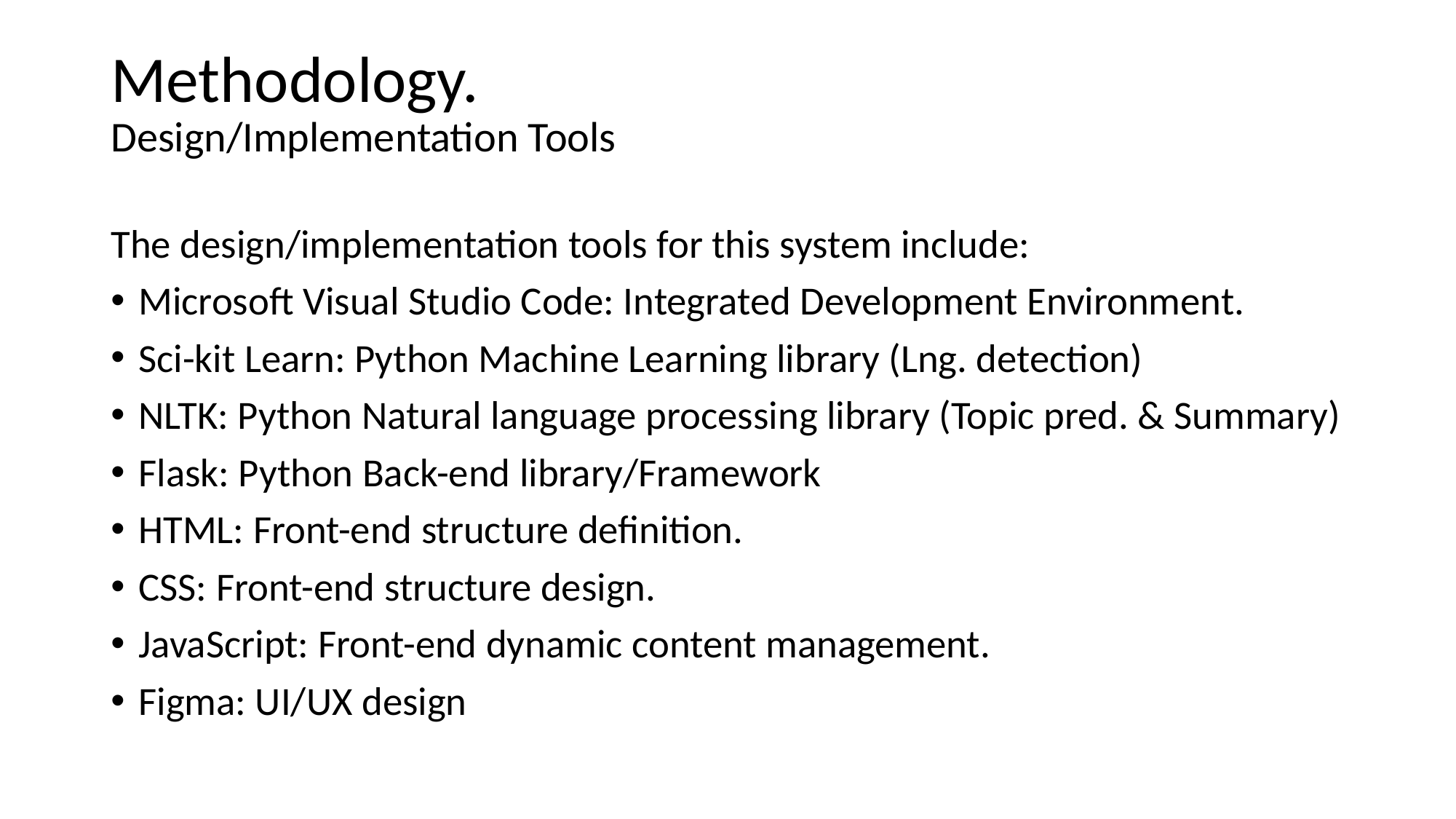

Methodology.
Design/Implementation Tools
The design/implementation tools for this system include:
Microsoft Visual Studio Code: Integrated Development Environment.
Sci-kit Learn: Python Machine Learning library (Lng. detection)
NLTK: Python Natural language processing library (Topic pred. & Summary)
Flask: Python Back-end library/Framework
HTML: Front-end structure definition.
CSS: Front-end structure design.
JavaScript: Front-end dynamic content management.
Figma: UI/UX design